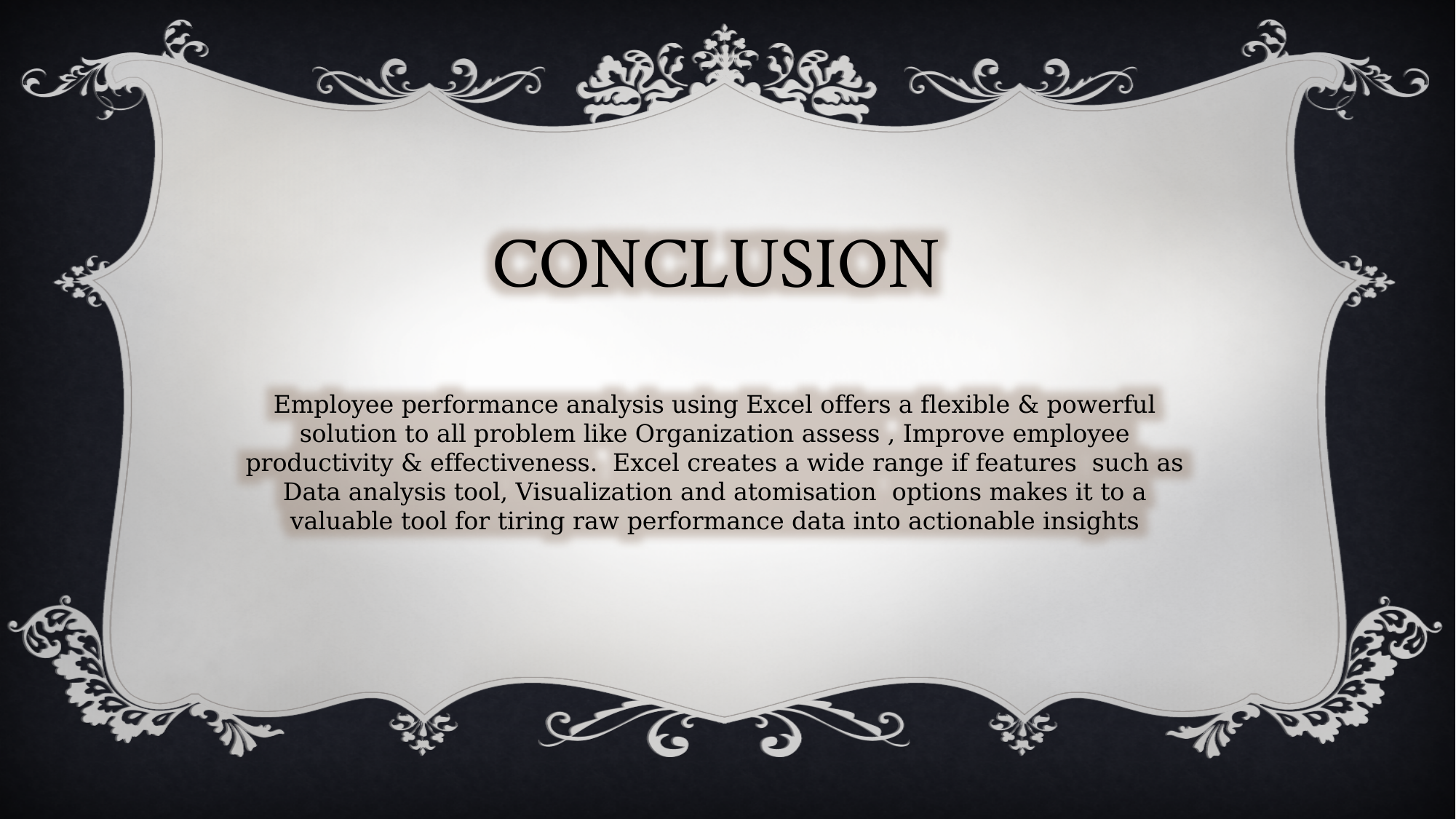

CONCLUSION

Employee performance analysis using Excel offers a flexible & powerful solution to all problem like Organization assess , Improve employee productivity & effectiveness.  Excel creates a wide range if features  such as Data analysis tool, Visualization and atomisation  options makes it to a valuable tool for tiring raw performance data into actionable insights